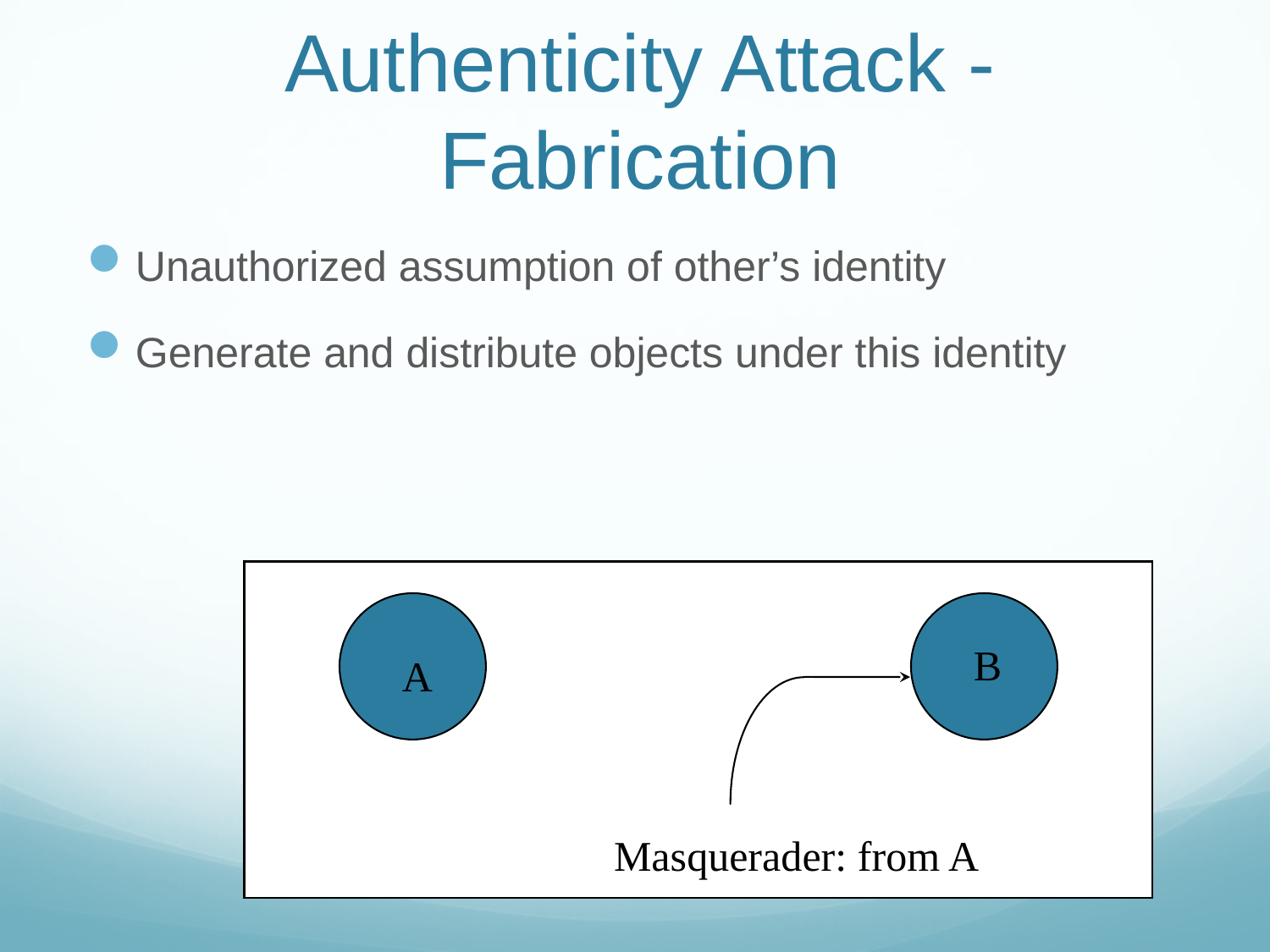

# Authenticity Attack - Fabrication
Unauthorized assumption of other’s identity
Generate and distribute objects under this identity

B
A

Masquerader: from A